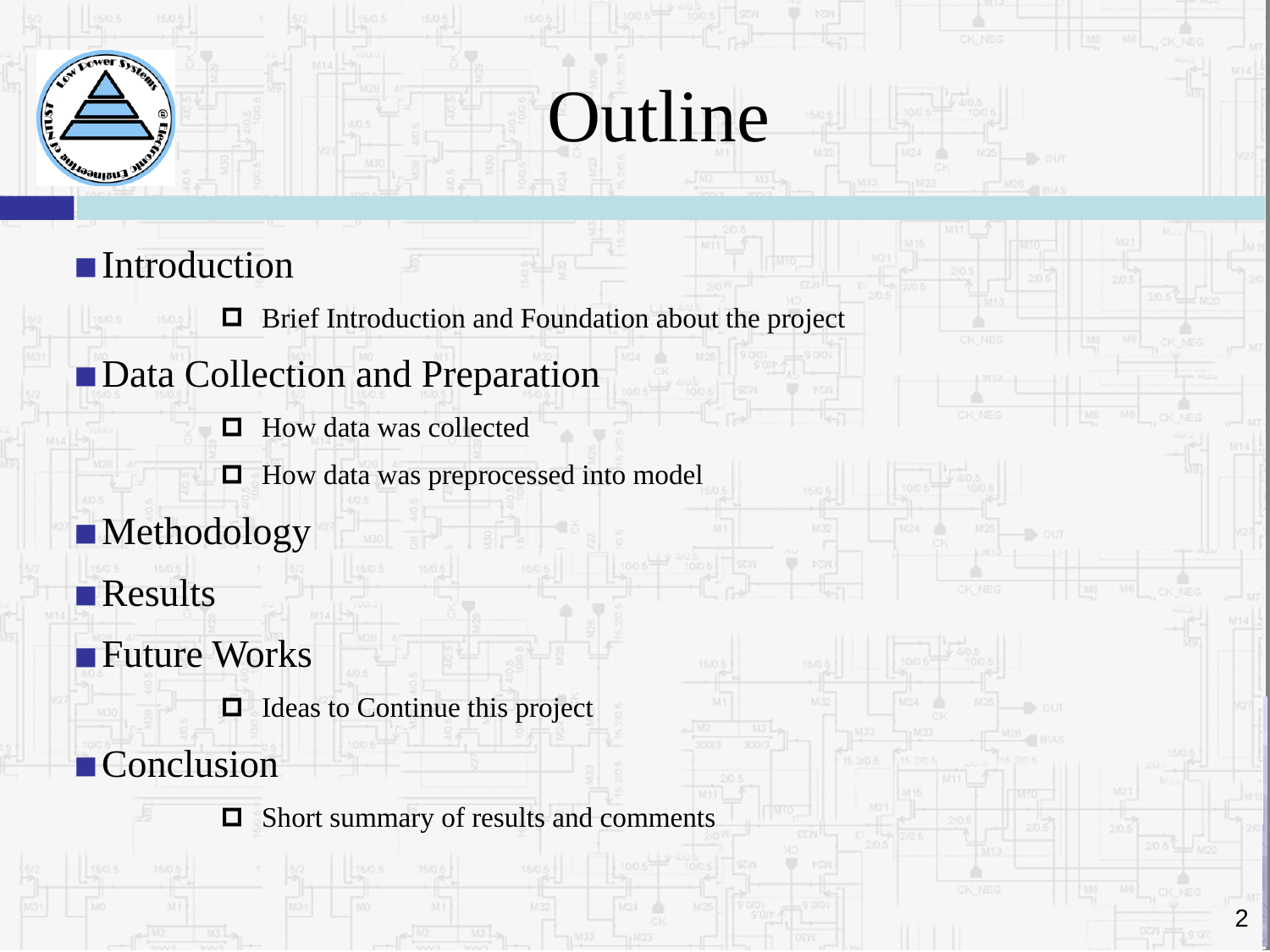

# Outline

Introduction
Brief Introduction and Foundation about the project
Data Collection and Preparation
How data was collected
How data was preprocessed into model
Methodology
Results
Future Works
Ideas to Continue this project
Conclusion
Short summary of results and comments
2